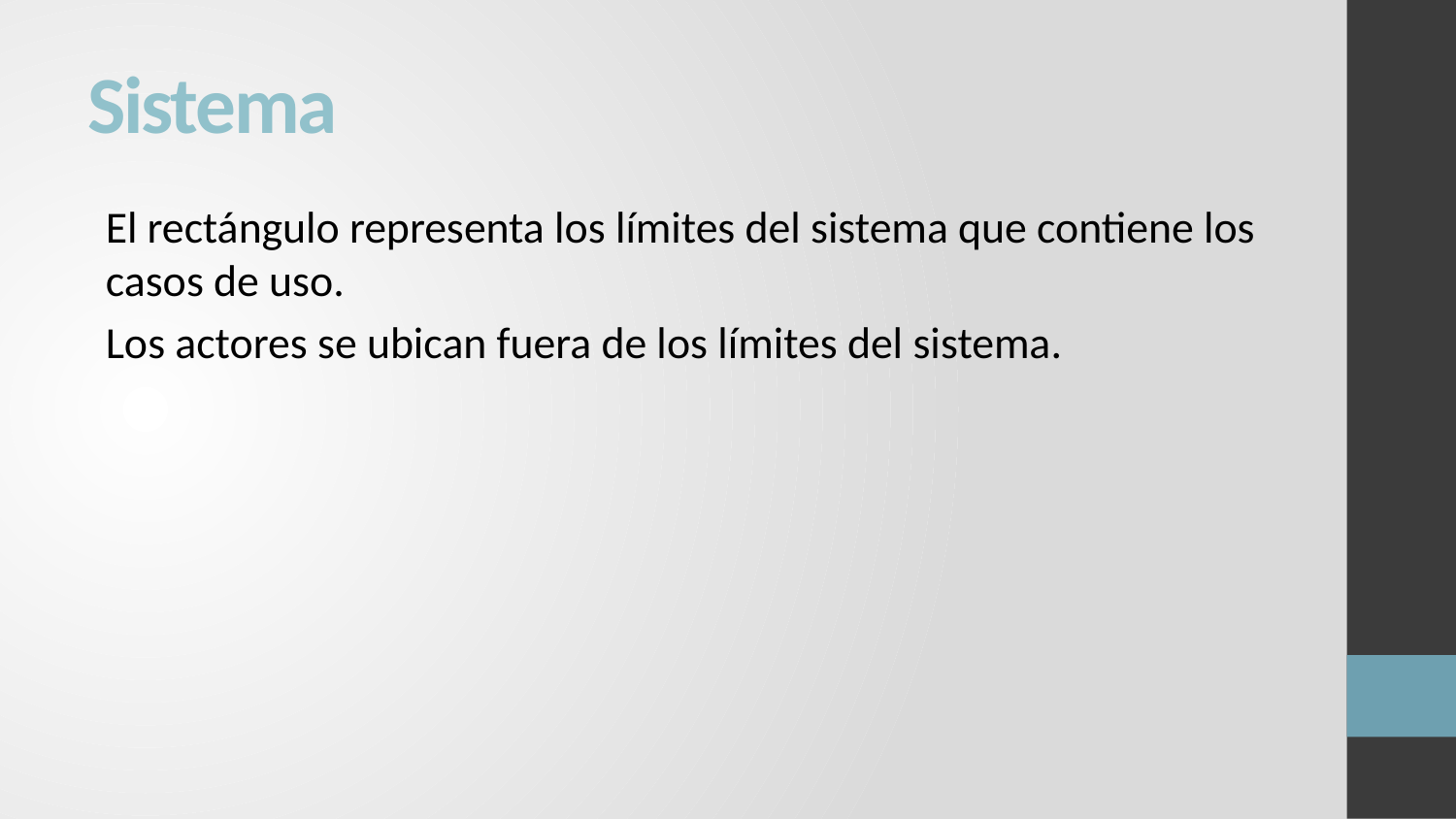

# Sistema
El rectángulo representa los límites del sistema que contiene los casos de uso.
Los actores se ubican fuera de los límites del sistema.